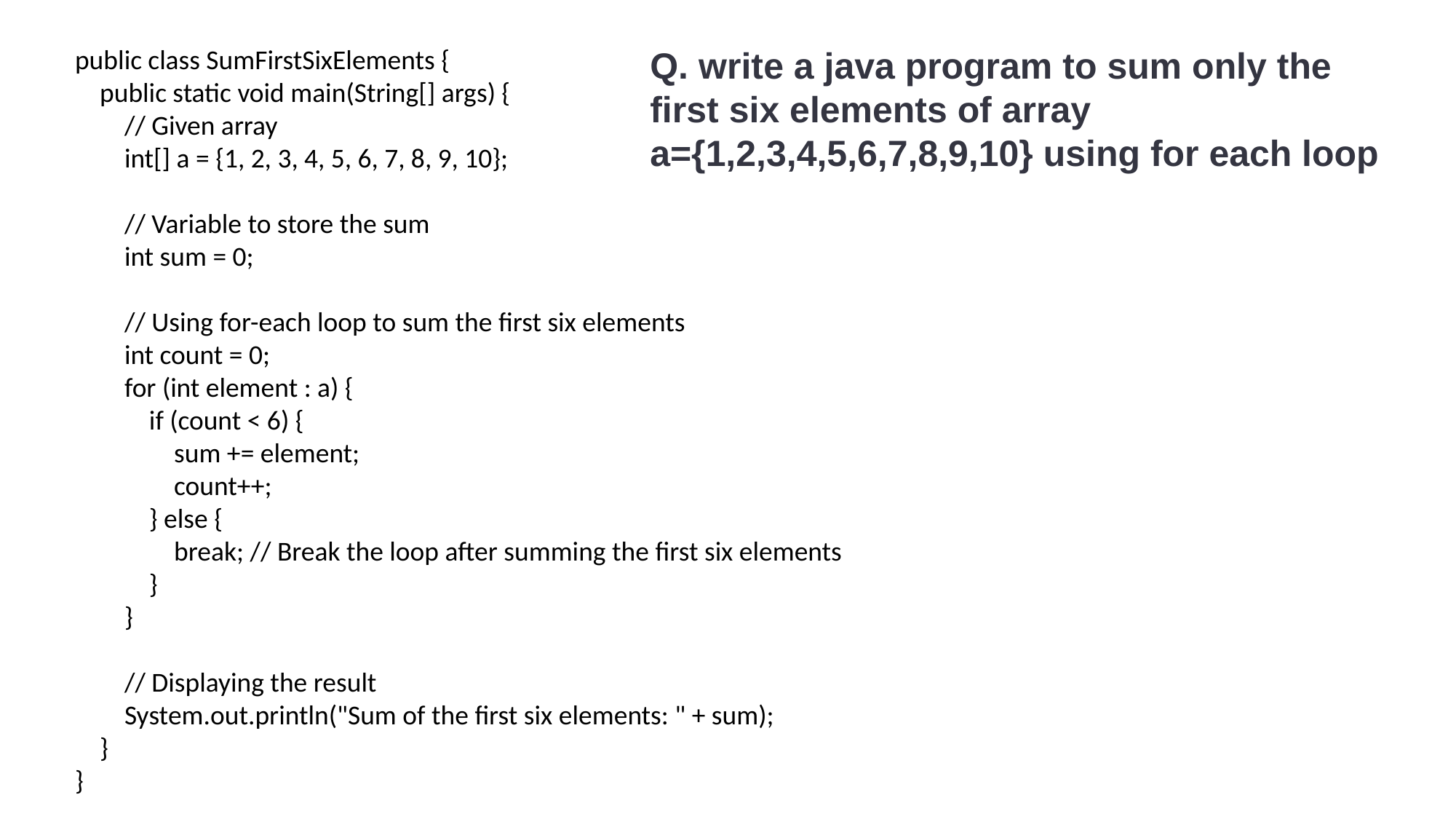

public class SumFirstSixElements {
    public static void main(String[] args) {
        // Given array
        int[] a = {1, 2, 3, 4, 5, 6, 7, 8, 9, 10};

        // Variable to store the sum
        int sum = 0;

        // Using for-each loop to sum the first six elements
        int count = 0;
        for (int element : a) {
            if (count < 6) {
                sum += element;
                count++;
            } else {
                break; // Break the loop after summing the first six elements
            }
        }

        // Displaying the result
        System.out.println("Sum of the first six elements: " + sum);
    }
}
Q. write a java program to sum only the first six elements of array a={1,2,3,4,5,6,7,8,9,10} using for each loop